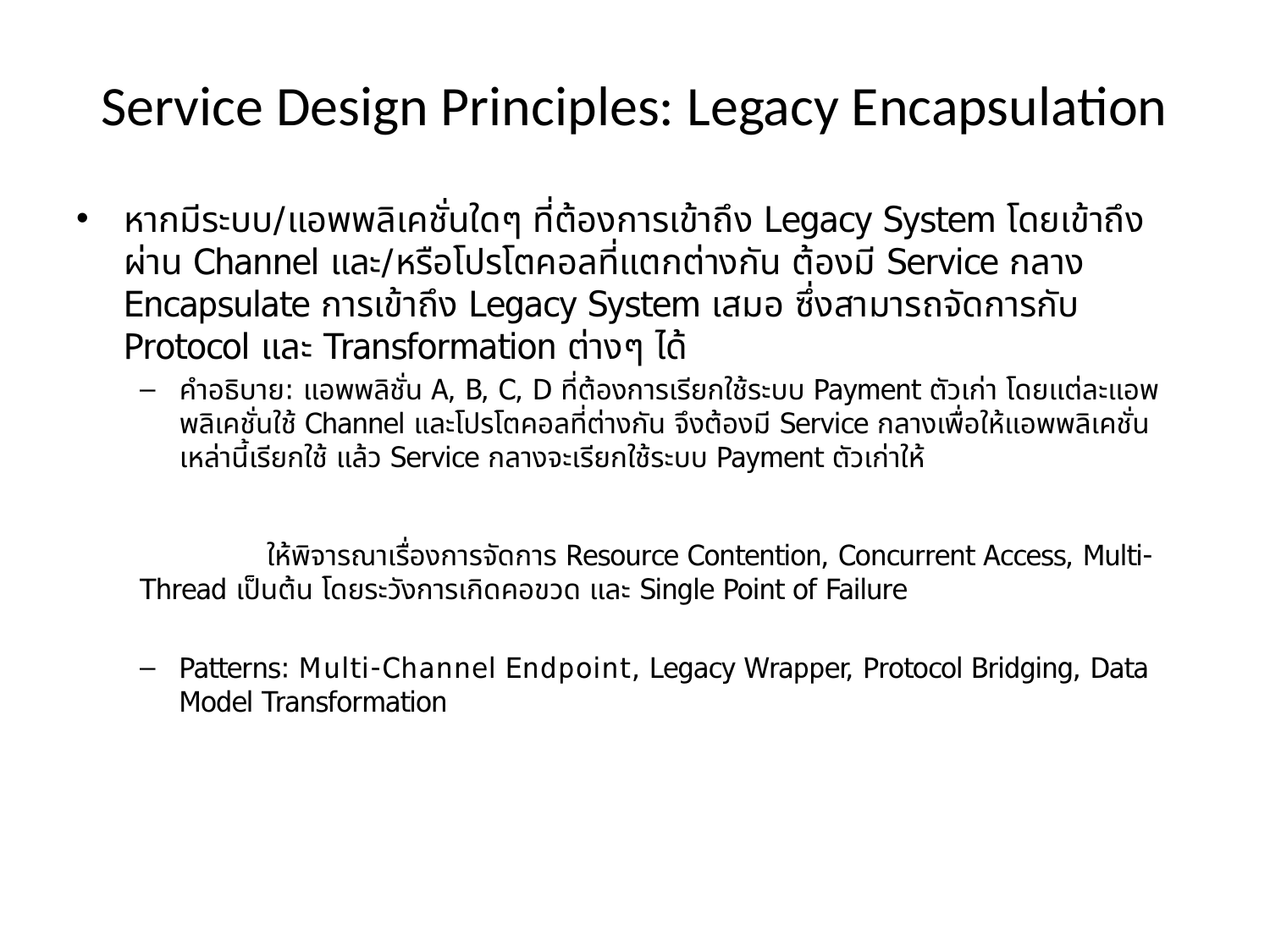

# Service Design Principles: Legacy Encapsulation
หากมีระบบ/แอพพลิเคชั่นใดๆ ที่ต้องการเข้าถึง Legacy System โดยเข้าถึงผ่าน Channel และ/หรือโปรโตคอลที่แตกต่างกัน ต้องมี Service กลาง Encapsulate การเข้าถึง Legacy System เสมอ ซึ่งสามารถจัดการกับ Protocol และ Transformation ต่างๆ ได้
คำอธิบาย: แอพพลิชั่น A, B, C, D ที่ต้องการเรียกใช้ระบบ Payment ตัวเก่า โดยแต่ละแอพพลิเคชั่นใช้ Channel และโปรโตคอลที่ต่างกัน จึงต้องมี Service กลางเพื่อให้แอพพลิเคชั่นเหล่านี้เรียกใช้ แล้ว Service กลางจะเรียกใช้ระบบ Payment ตัวเก่าให้

	ให้พิจารณาเรื่องการจัดการ Resource Contention, Concurrent Access, Multi-Thread เป็นต้น โดยระวังการเกิดคอขวด และ Single Point of Failure

Patterns: Multi-Channel Endpoint, Legacy Wrapper, Protocol Bridging, Data Model Transformation